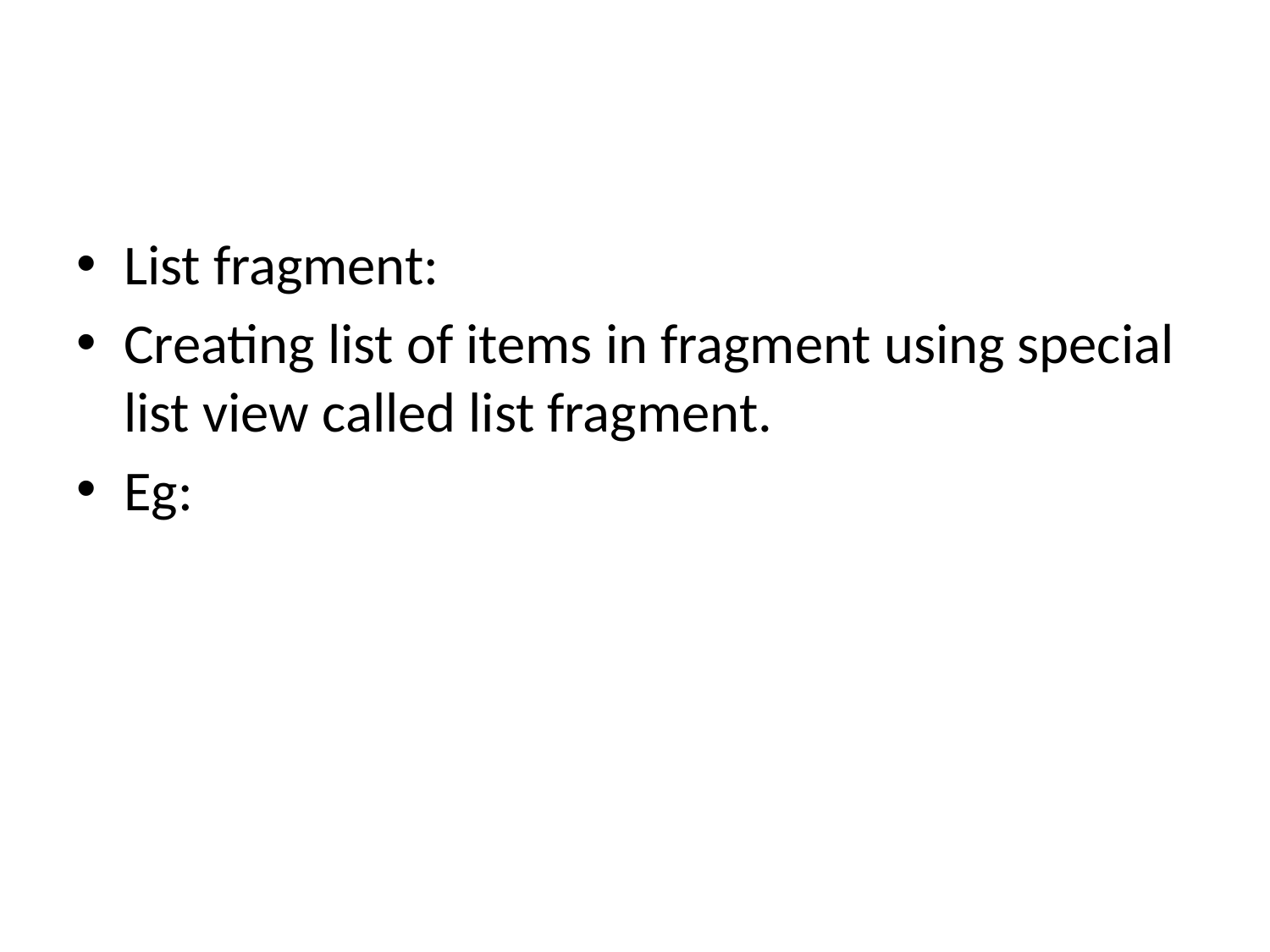

#
List fragment:
Creating list of items in fragment using special list view called list fragment.
Eg: